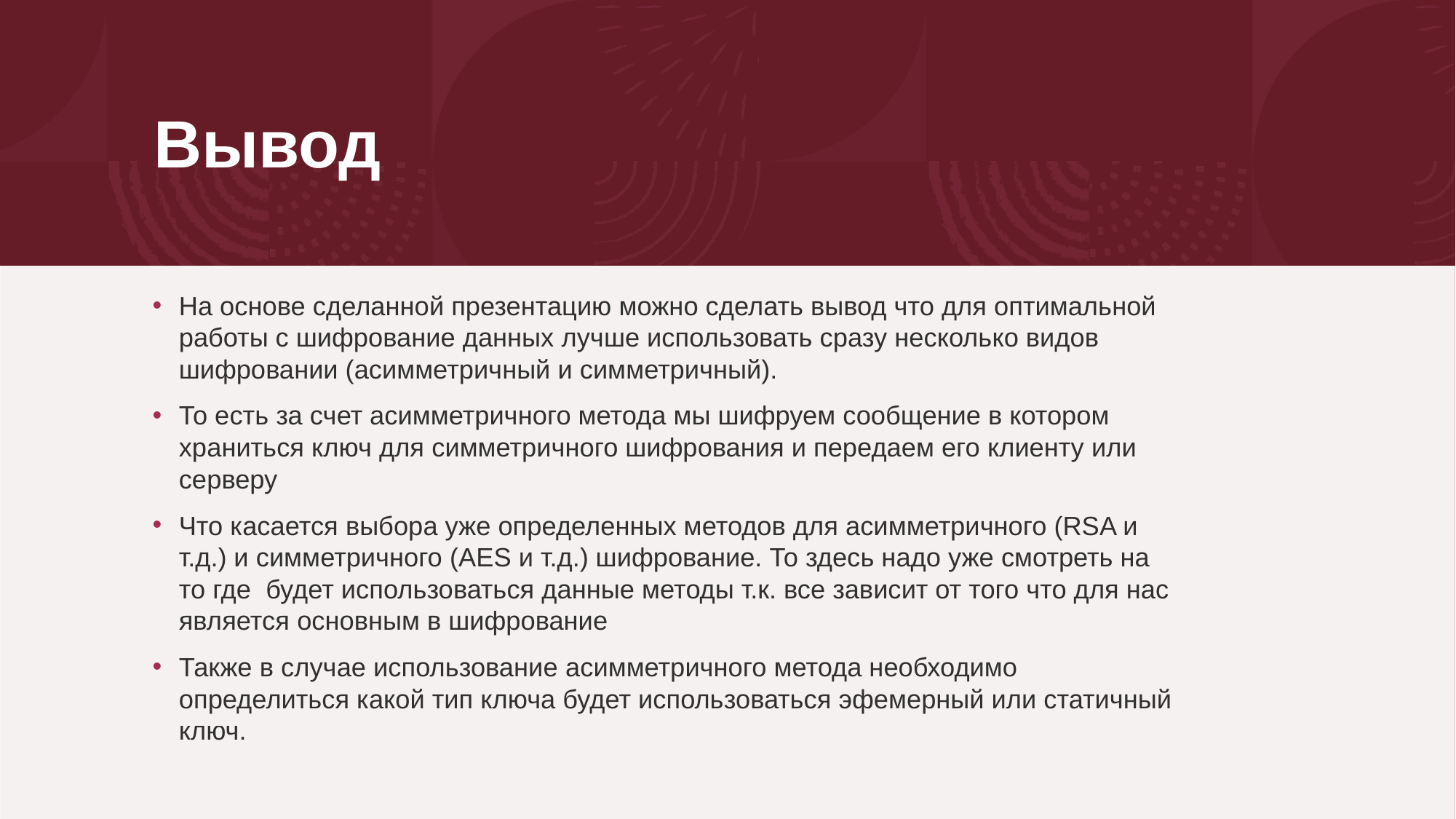

# Вывод
На основе сделанной презентацию можно сделать вывод что для оптимальной работы с шифрование данных лучше использовать сразу несколько видов шифровании (асимметричный и симметричный).
То есть за счет асимметричного метода мы шифруем сообщение в котором храниться ключ для симметричного шифрования и передаем его клиенту или серверу
Что касается выбора уже определенных методов для асимметричного (RSA и т.д.) и симметричного (AES и т.д.) шифрование. То здесь надо уже смотреть на то где  будет использоваться данные методы т.к. все зависит от того что для нас является основным в шифрование
Также в случае использование асимметричного метода необходимо определиться какой тип ключа будет использоваться эфемерный или статичный ключ.